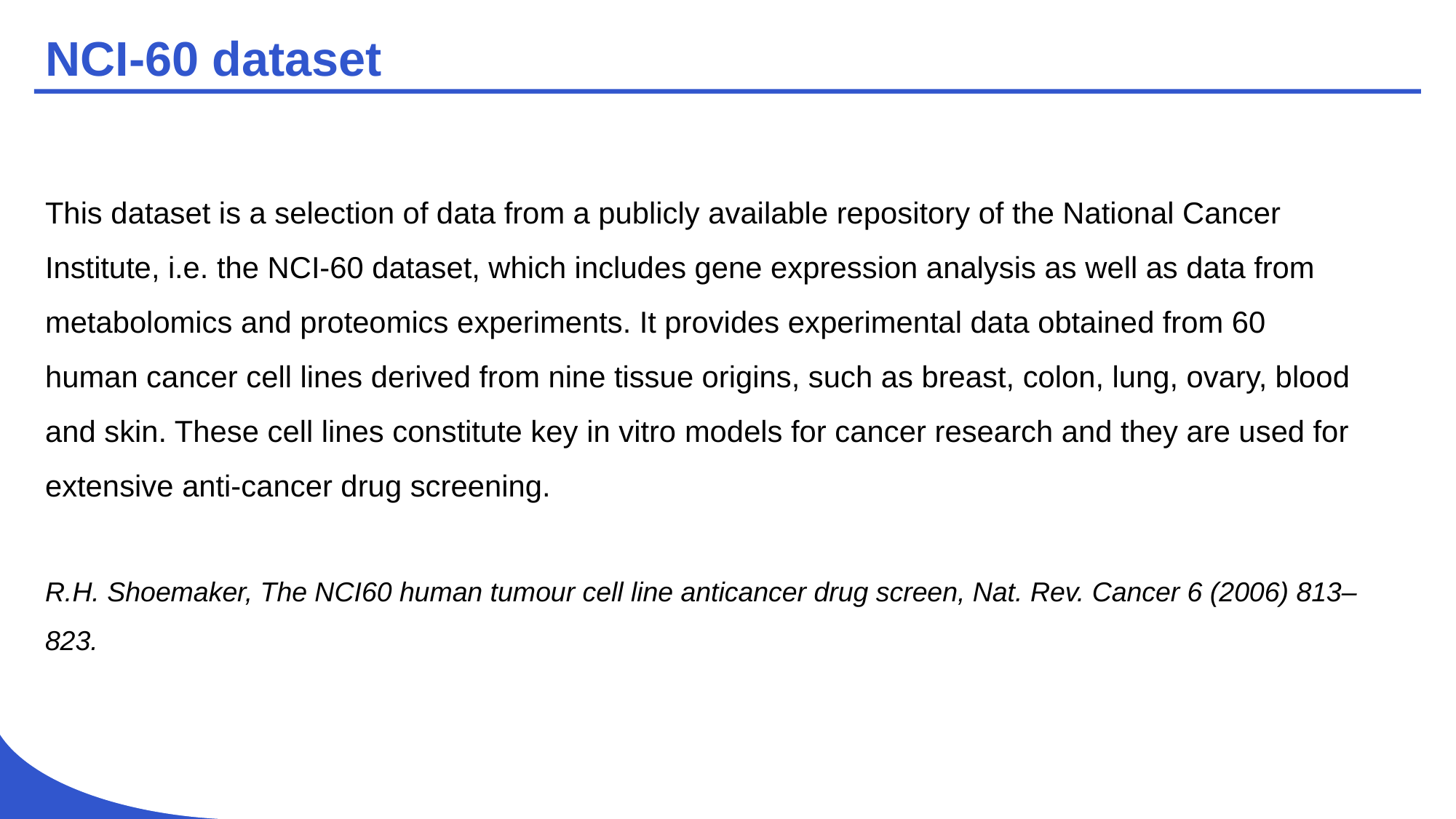

# NCI-60 dataset
This dataset is a selection of data from a publicly available repository of the National Cancer Institute, i.e. the NCI-60 dataset, which includes gene expression analysis as well as data from metabolomics and proteomics experiments. It provides experimental data obtained from 60 human cancer cell lines derived from nine tissue origins, such as breast, colon, lung, ovary, blood and skin. These cell lines constitute key in vitro models for cancer research and they are used for extensive anti-cancer drug screening.

R.H. Shoemaker, The NCI60 human tumour cell line anticancer drug screen, Nat. Rev. Cancer 6 (2006) 813–823.